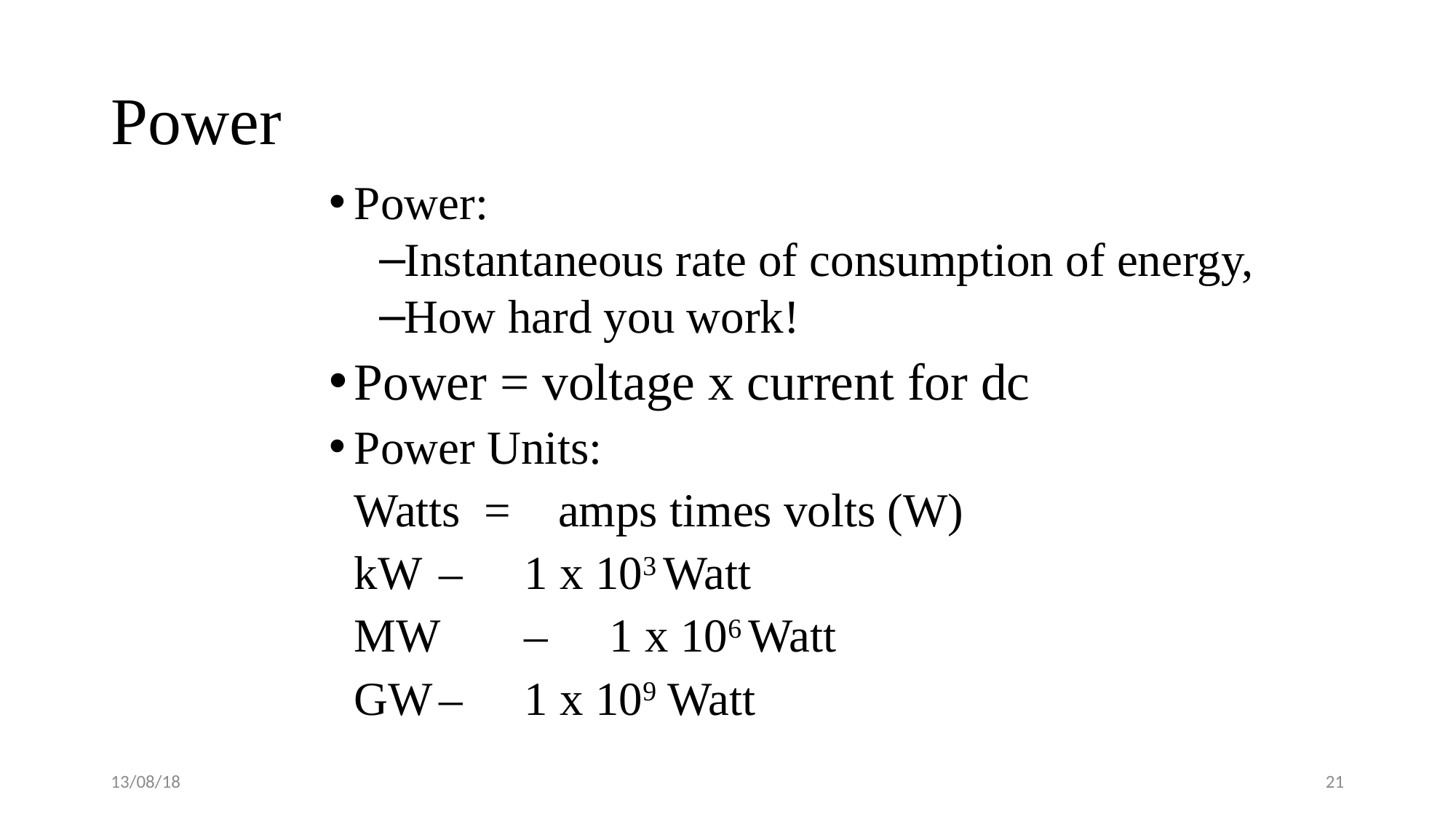

Power
Power:
Instantaneous rate of consumption of energy,
How hard you work!
Power = voltage x current for dc
Power Units:
		Watts  =    amps times volts (W)
		kW 	–	1 x 103 Watt
		MW 	– 	1 x 106 Watt
		GW	–	1 x 109 Watt

13/08/18
21